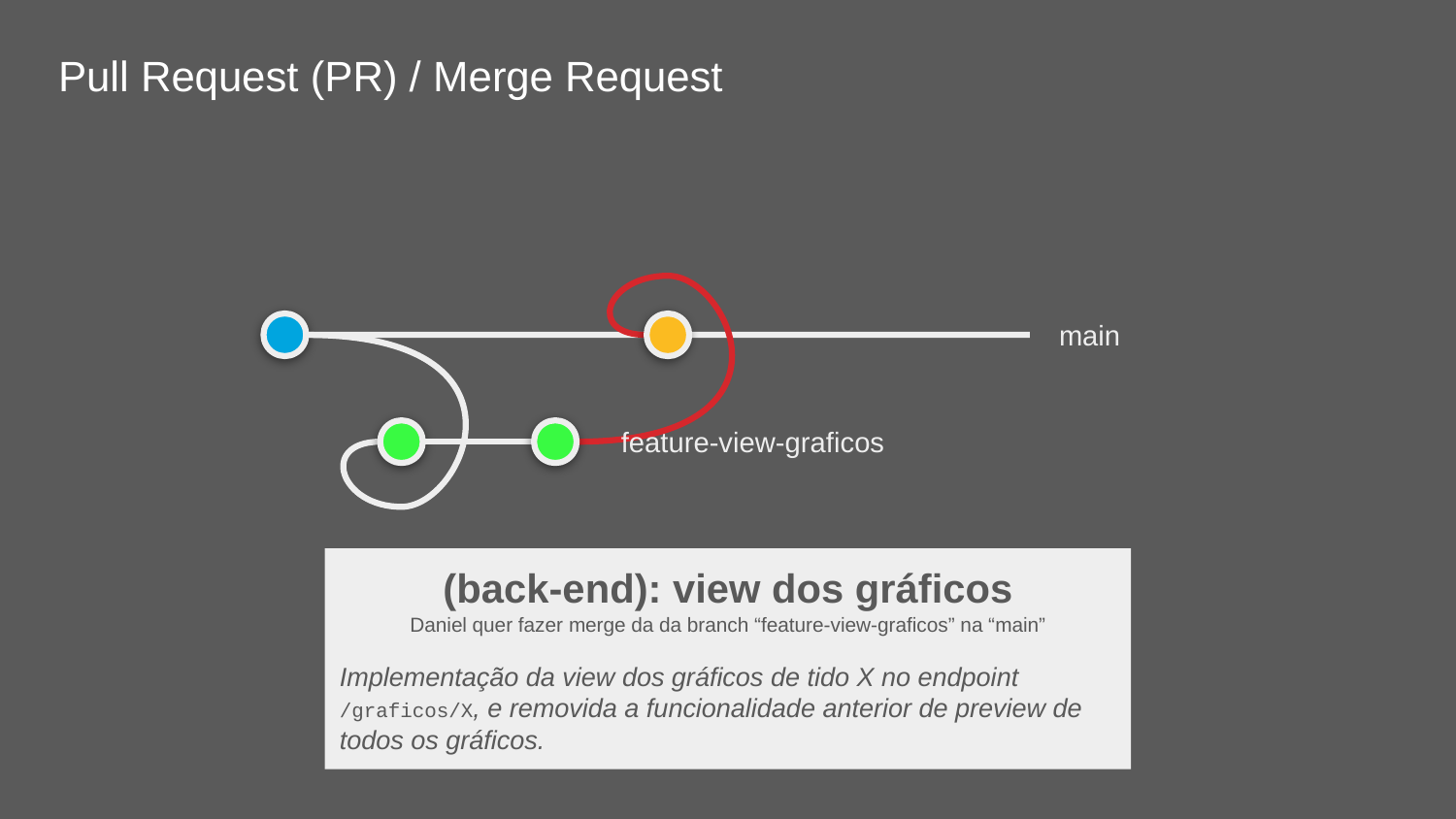

Pull Request (PR) / Merge Request
main

feature-view-graficos

(back-end): view dos gráficos
Daniel quer fazer merge da da branch “feature-view-graficos” na “main”

Implementação da view dos gráficos de tido X no endpoint /graficos/X, e removida a funcionalidade anterior de preview de todos os gráficos.